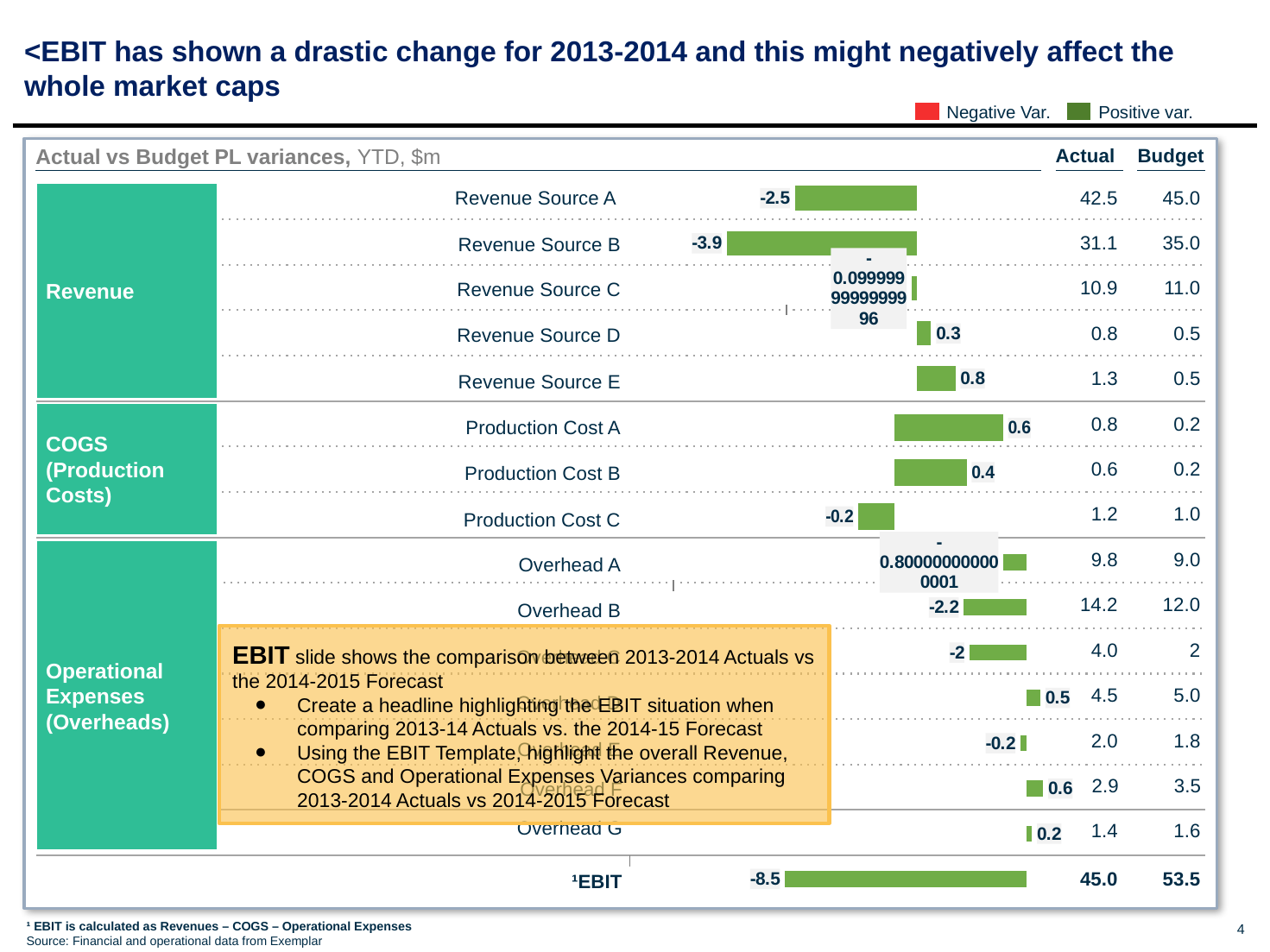

# <EBIT has shown a drastic change for 2013-2014 and this might negatively affect the whole market caps
Negative Var.
Positive var.

Actual vs Budget PL variances, YTD, $m
Actual
Budget

### Chart

| Category |  |
|---|---|
| Revenue Source A | -2.5 |
| Revenue Source B | -3.8999999999999986 |
| Revenue Source C | -0.09999999999999964 |
| Revenue Source D | 0.30000000000000004 |
| Revenue Source E | 0.8 |
Revenue
42.5
45.0
Revenue Source A
31.1
35.0
Revenue Source B
10.9
11.0
Revenue Source C
0.8
0.5
Revenue Source D
1.3
0.5
Revenue Source E
COGS
(Production Costs)

### Chart

| Category |  |
|---|---|
| Production Cost A | 0.6000000000000001 |
| Production Cost B | 0.4 |
| Production Cost C | -0.19999999999999996 |
0.8
0.2
Production Cost A
0.6
0.2
Production Cost B
1.2
1.0
Production Cost C

### Chart

| Category |  |
|---|---|
| Overhead A | -0.8000000000000007 |
| Overhead B | -2.1999999999999993 |
| Overhead C | -2.0 |
| Overhead D | 0.5 |
| Overhead E | -0.19999999999999996 |
| Overhead F | 0.6000000000000001 |
| Overhead G | 0.20000000000000018 |
| EBITDA | -8.5 |
Operational Expenses (Overheads)
9.8
9.0
Overhead A
14.2
12.0
Overhead B
EBIT slide shows the comparison between 2013-2014 Actuals vs the 2014-2015 Forecast
Create a headline highlighting the EBIT situation when comparing 2013-14 Actuals vs. the 2014-15 Forecast
Using the EBIT Template, highlight the overall Revenue, COGS and Operational Expenses Variances comparing 2013-2014 Actuals vs 2014-2015 Forecast
4.0
2
Overhead C
4.5
5.0
Overhead D
2.0
1.8
Overhead E
2.9
3.5
Overhead F
Overhead G
1.4
1.6
45.0
53.5
¹EBIT
¹ EBIT is calculated as Revenues – COGS – Operational Expenses
Source: Financial and operational data from Exemplar